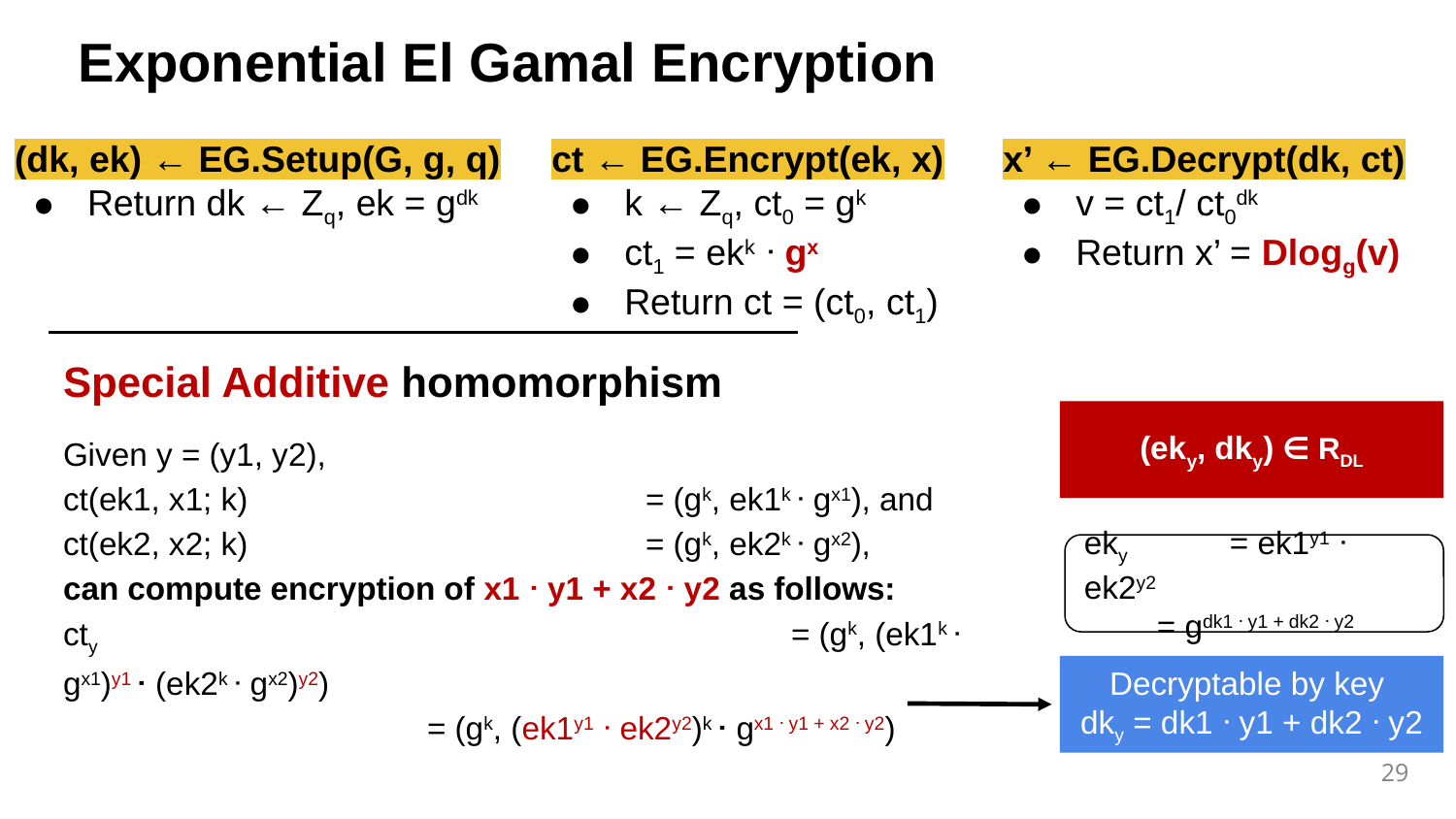

Exponential El Gamal Encryption
(dk, ek) ← EG.Setup(G, g, q)
Return dk ← Zq, ek = gdk
ct ← EG.Encrypt(ek, x)
k ← Zq, ct0 = gk
ct1 = ekk ᐧ gx
Return ct = (ct0, ct1)
x’ ← EG.Decrypt(dk, ct)
v = ct1/ ct0dk
Return x’ = Dlogg(v)
Special Additive homomorphism
(eky, dky) ∈ RDL
Given y = (y1, y2),
ct(ek1, x1; k) 			= (gk, ek1k ᐧ gx1), and
ct(ek2, x2; k) 			= (gk, ek2k ᐧ gx2),
can compute encryption of x1 ᐧ y1 + x2 ᐧ y2 as follows:
cty 					= (gk, (ek1k ᐧ gx1)y1 ᐧ (ek2k ᐧ gx2)y2)
= (gk, (ek1y1 ᐧ ek2y2)k ᐧ gx1 ᐧ y1 + x2 ᐧ y2)
eky 	= ek1y1 ᐧ ek2y2
= gdk1 ᐧ y1 + dk2 ᐧ y2
Decryptable by key
dky = dk1 ᐧ y1 + dk2 ᐧ y2
29